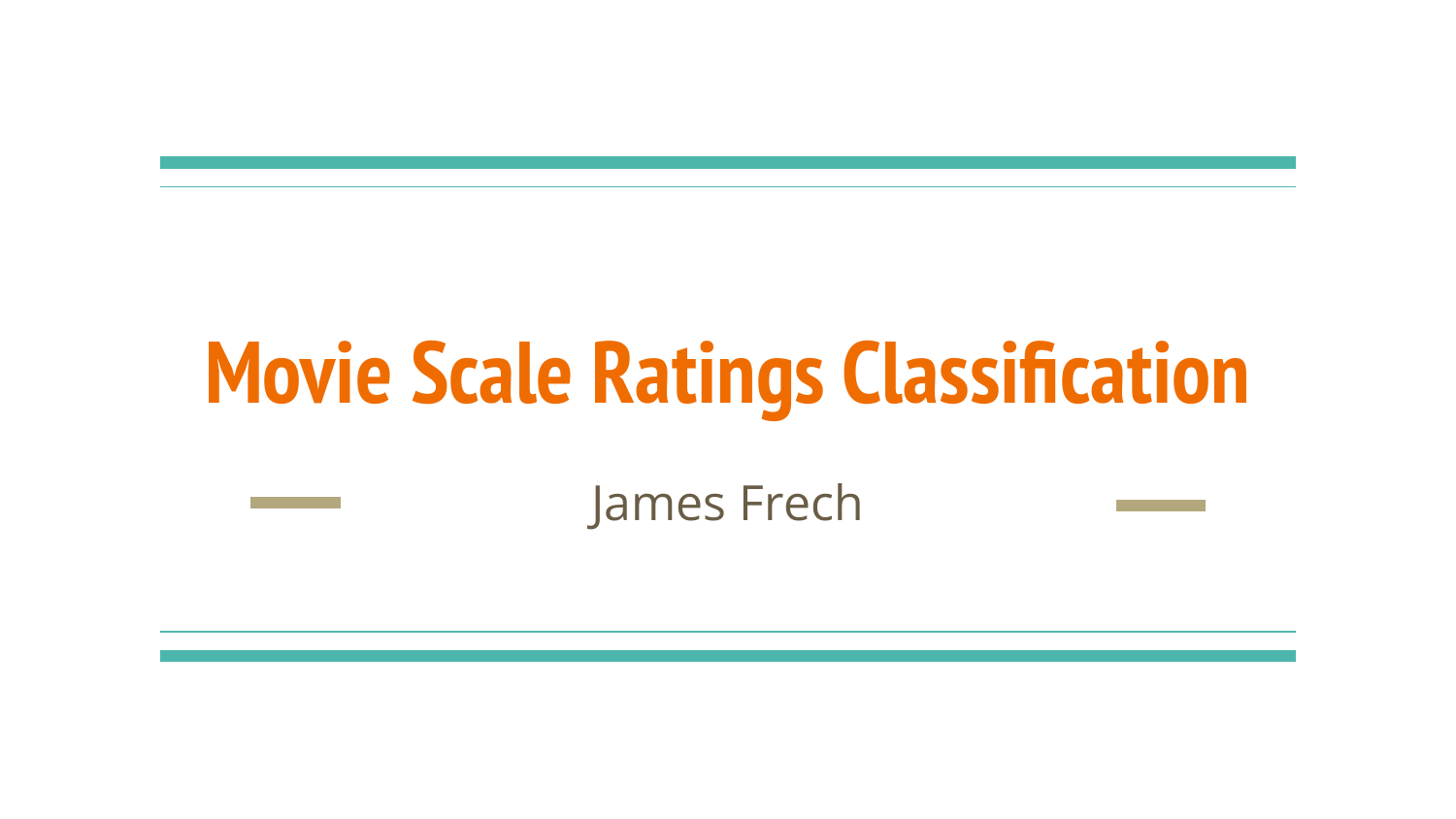

# Movie Scale Ratings Classification
James Frech